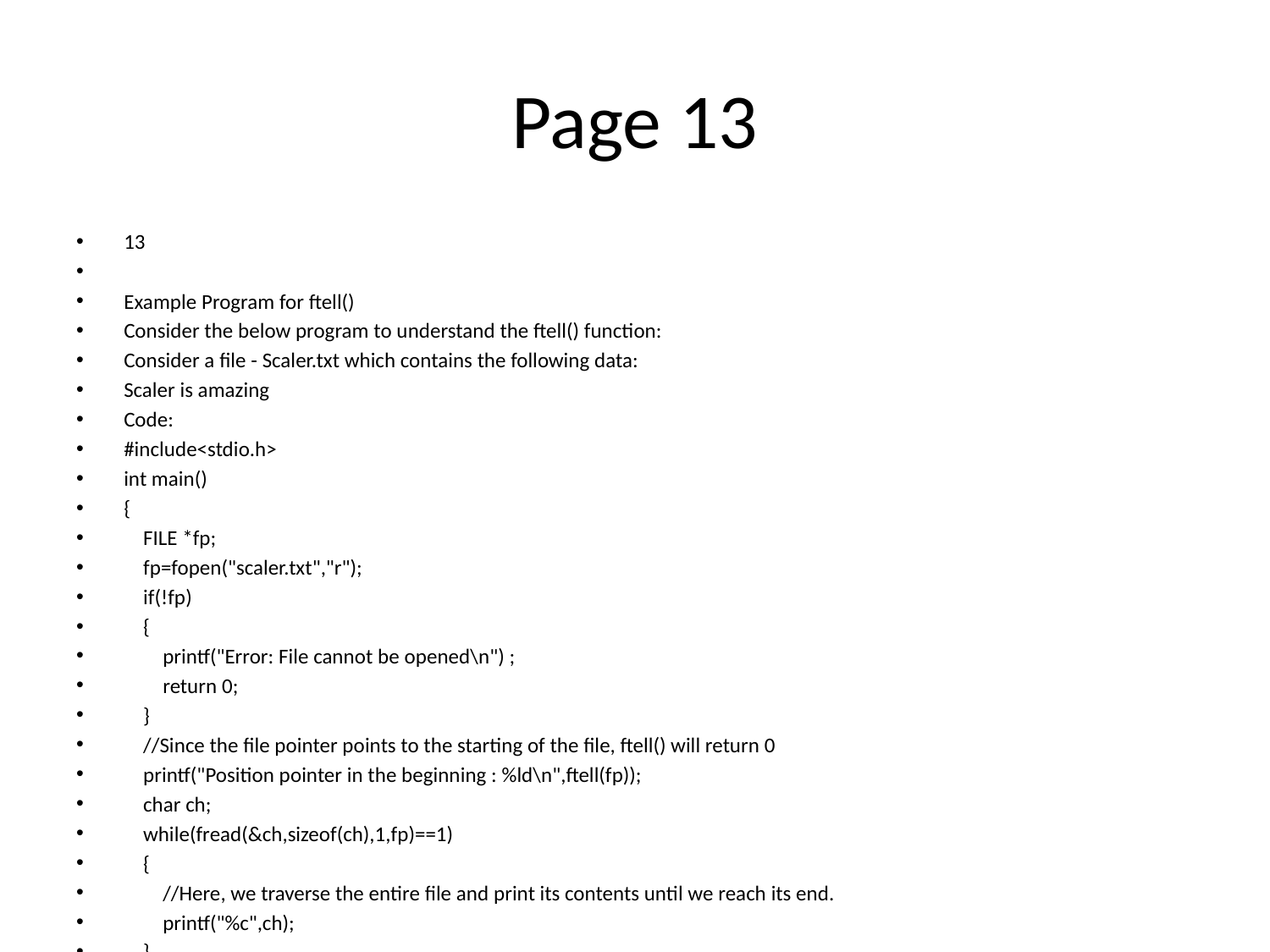

# Page 13
13

Example Program for ftell()
Consider the below program to understand the ftell() function:
Consider a file - Scaler.txt which contains the following data:
Scaler is amazing
Code:
#include<stdio.h>
int main()
{
    FILE *fp;
    fp=fopen("scaler.txt","r");
    if(!fp)
    {
        printf("Error: File cannot be opened\n") ;
        return 0;
    }
    //Since the file pointer points to the starting of the file, ftell() will return 0
    printf("Position pointer in the beginning : %ld\n",ftell(fp));
    char ch;
    while(fread(&ch,sizeof(ch),1,fp)==1)
    {
        //Here, we traverse the entire file and print its contents until we reach its end.
        printf("%c",ch);
    }
    printf("\nSize of file in bytes is : %ld\n",ftell(fp));
    fclose(fp);
    return 0;
}
Output:
Position pointer in the beginning : 0
Scaler is amazing
Size of file in bytes is : 17